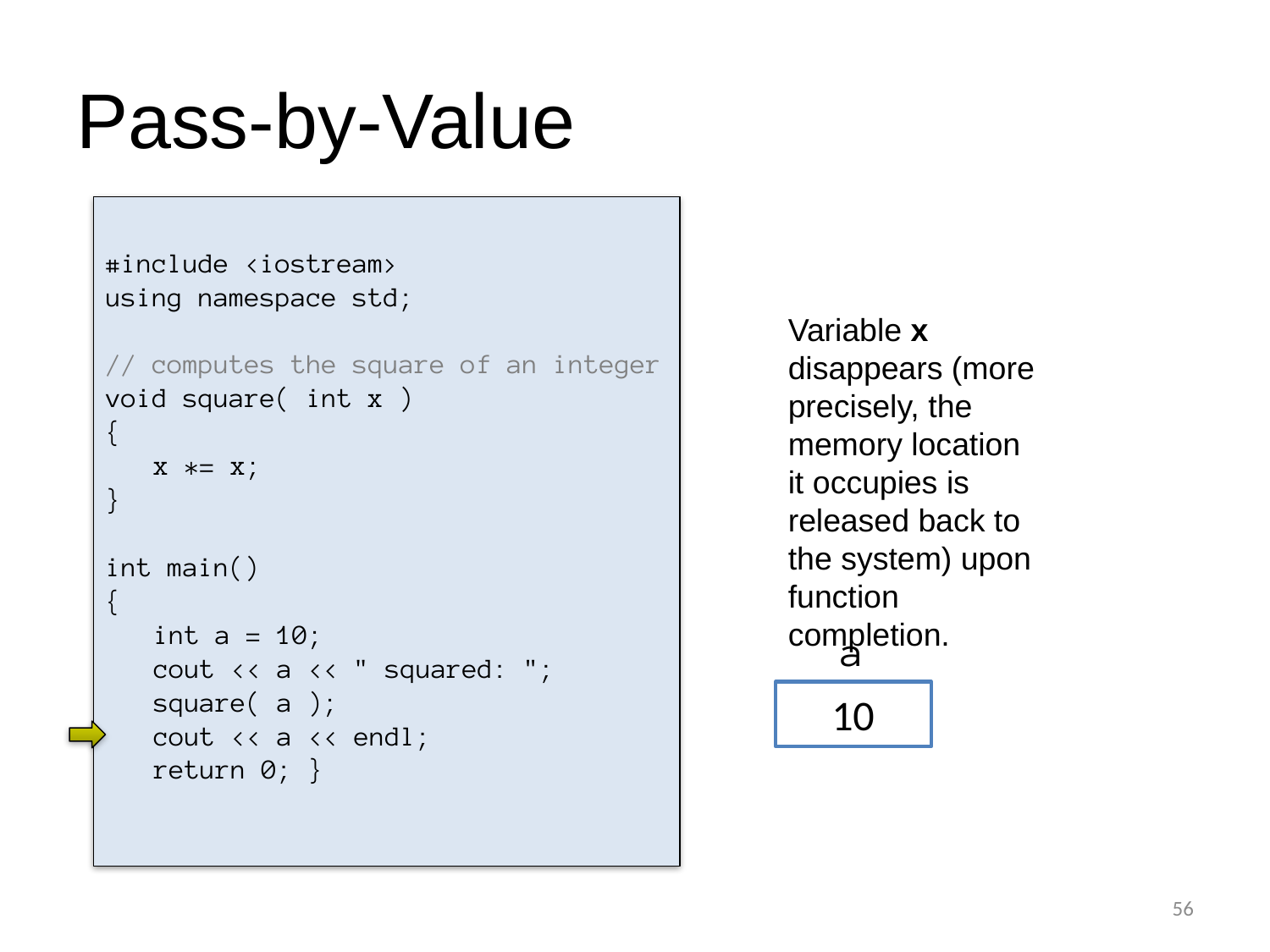

# Pass-by-Value
#include <iostream>
using namespace std;

// computes the square of an integer
void square( int x )
{
	x *= x;
}

int main()
{
	int a = 10;
	cout << a << " squared: ";
	square( a );
	cout << a << endl;
	return 0; }

Variable x disappears (more precisely, the memory location it occupies is released back to the system) upon function completion.
a

10

56